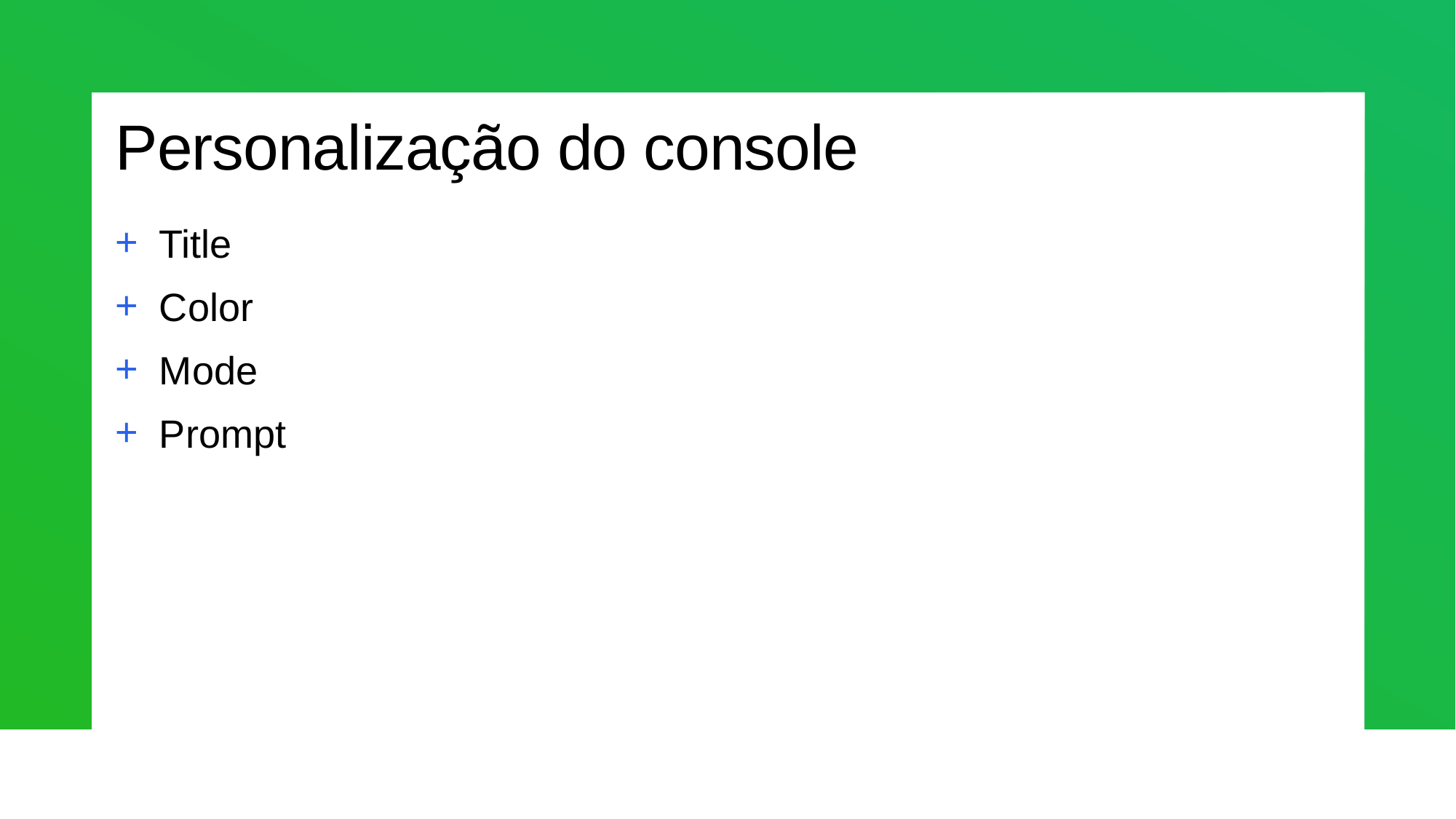

# Personalização do console
Title
Color
Mode
Prompt